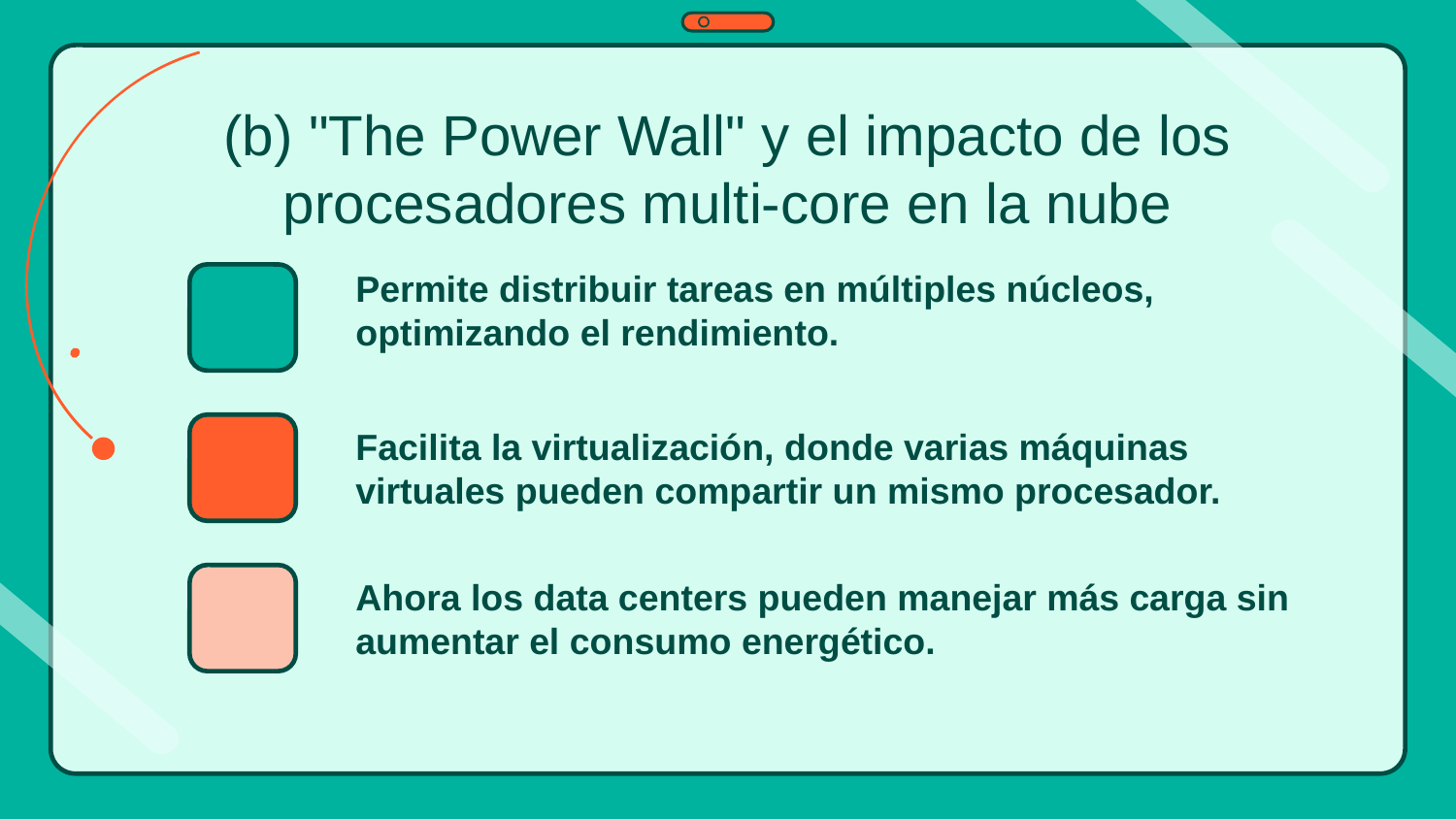

# (b) "The Power Wall" y el impacto de los procesadores multi-core en la nube
Permite distribuir tareas en múltiples núcleos, optimizando el rendimiento.

Facilita la virtualización, donde varias máquinas virtuales pueden compartir un mismo procesador.

Ahora los data centers pueden manejar más carga sin aumentar el consumo energético.